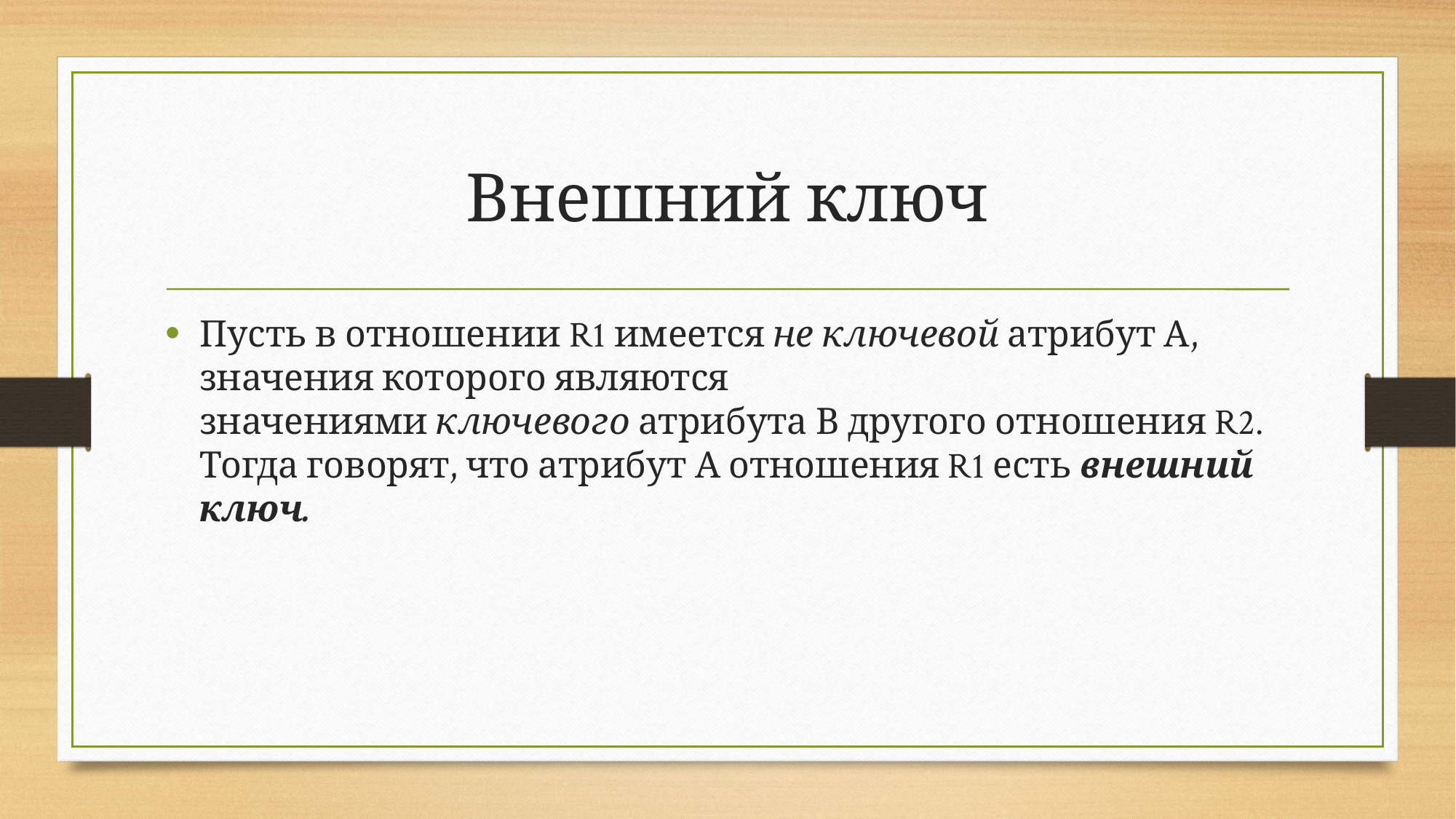

# Внешний ключ
Пусть в отношении R1 имеется не ключевой атрибут А, значения которого являются значениями ключевого атрибута В другого отношения R2. Тогда говорят, что атрибут А отношения R1 есть внешний ключ.